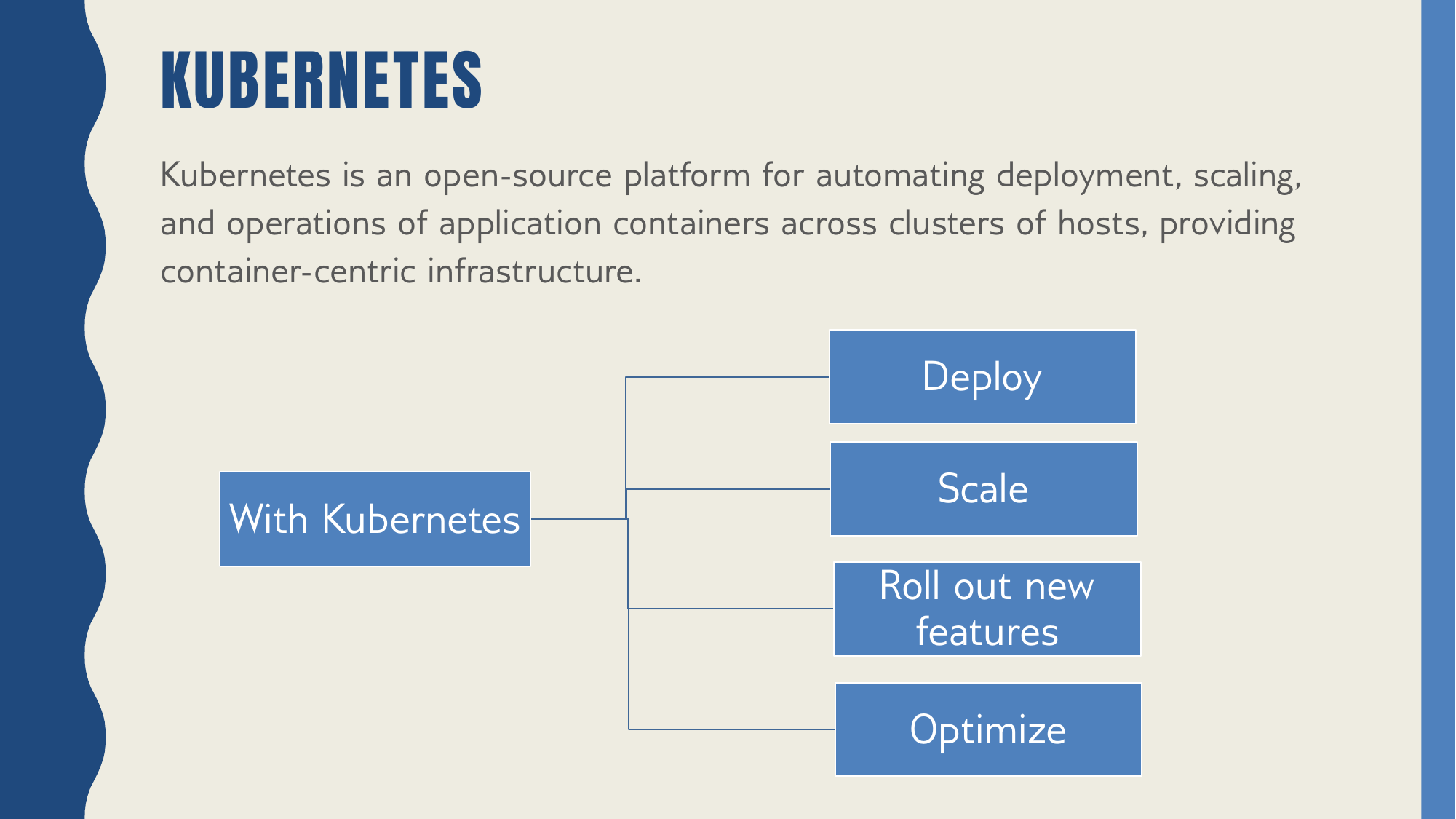

# Kubernetes
Kubernetes is an open-source platform for automating deployment, scaling, and operations of application containers across clusters of hosts, providing container-centric infrastructure.

With Kubernetes
Deploy
Scale
Roll out new features
Optimize